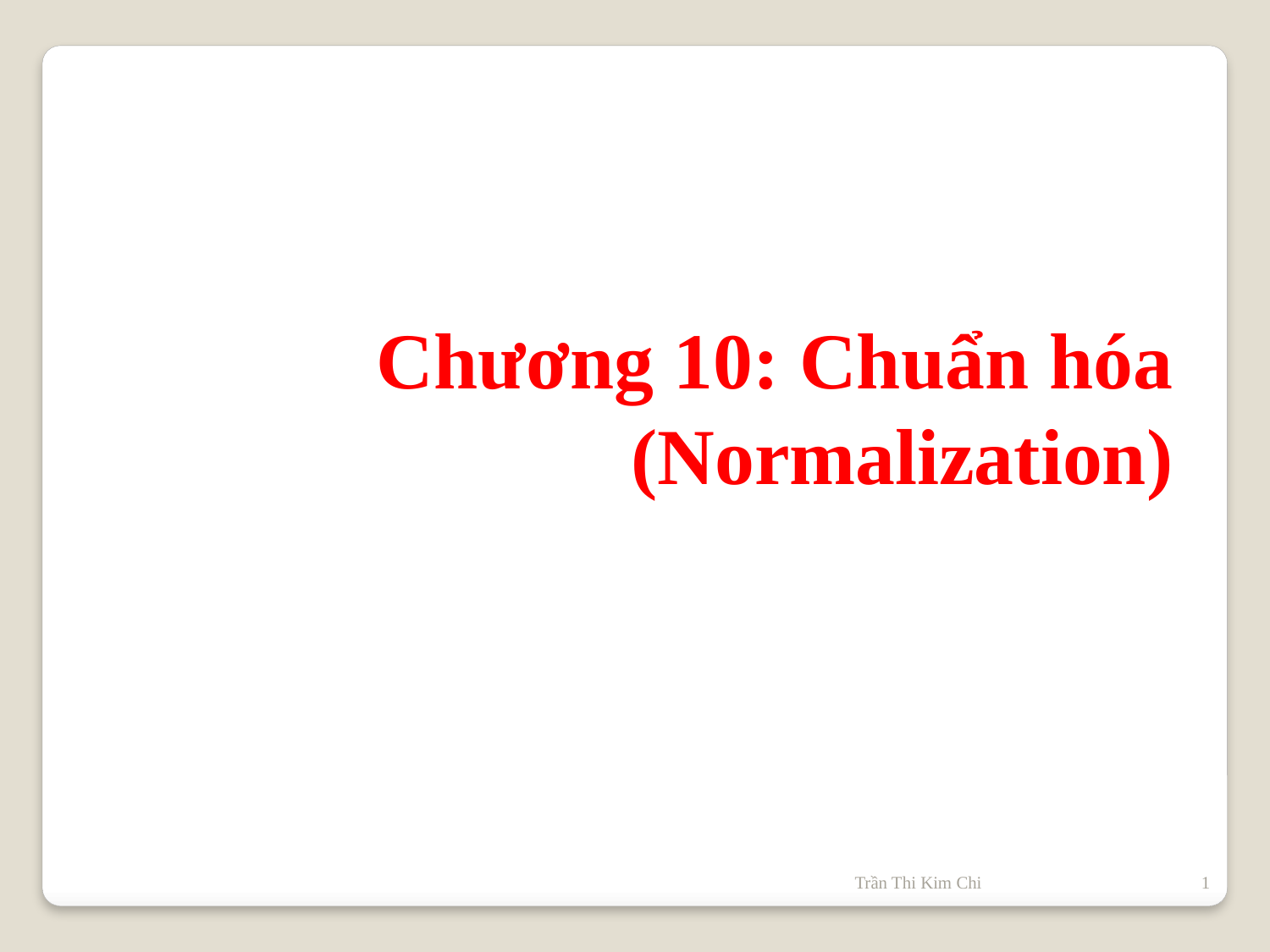

Chương 10: Chuẩn hóa
(Normalization)

Trần Thi Kim Chi
1